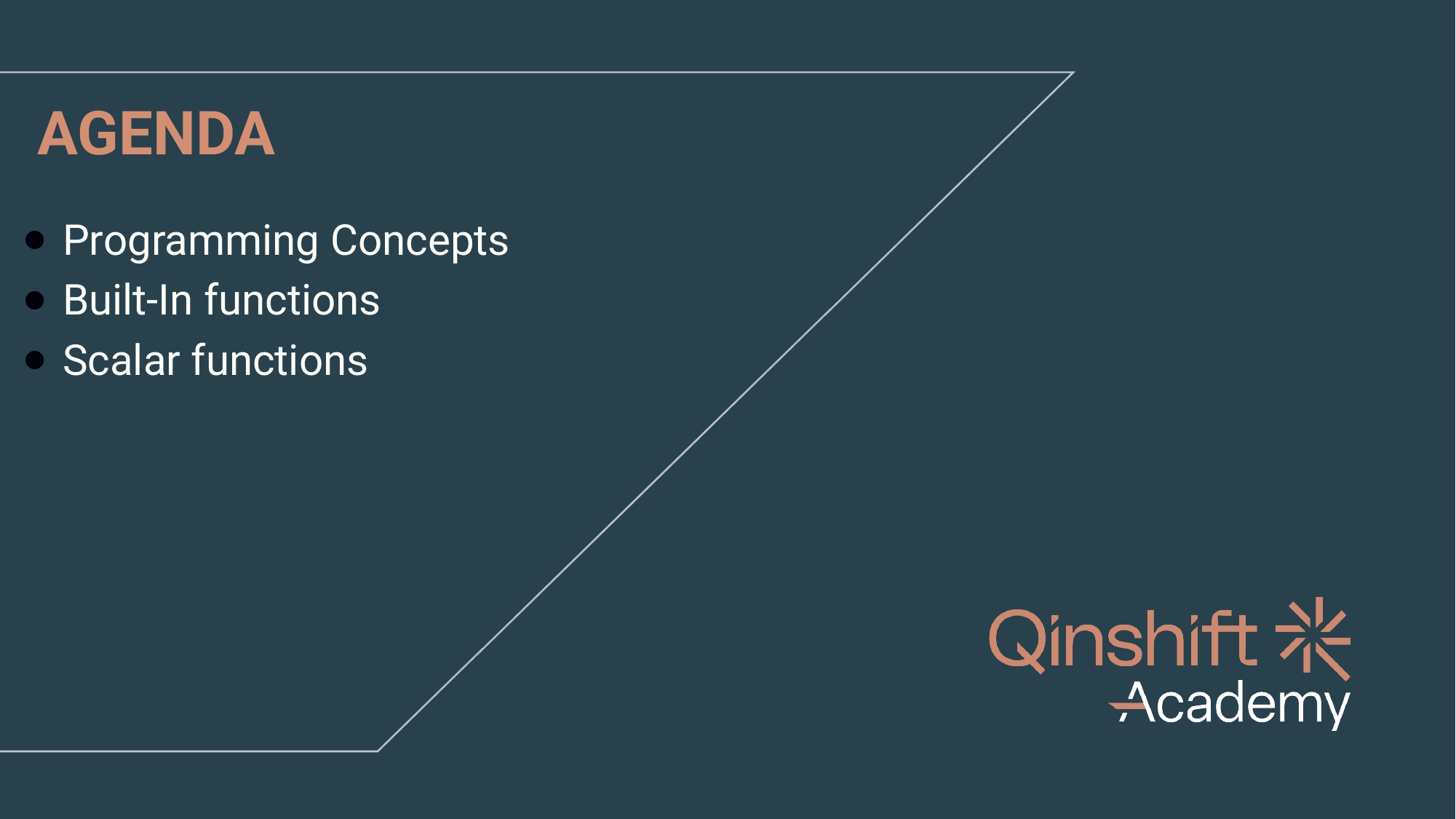

AGENDA
Programming Concepts
Built-In functions
Scalar functions